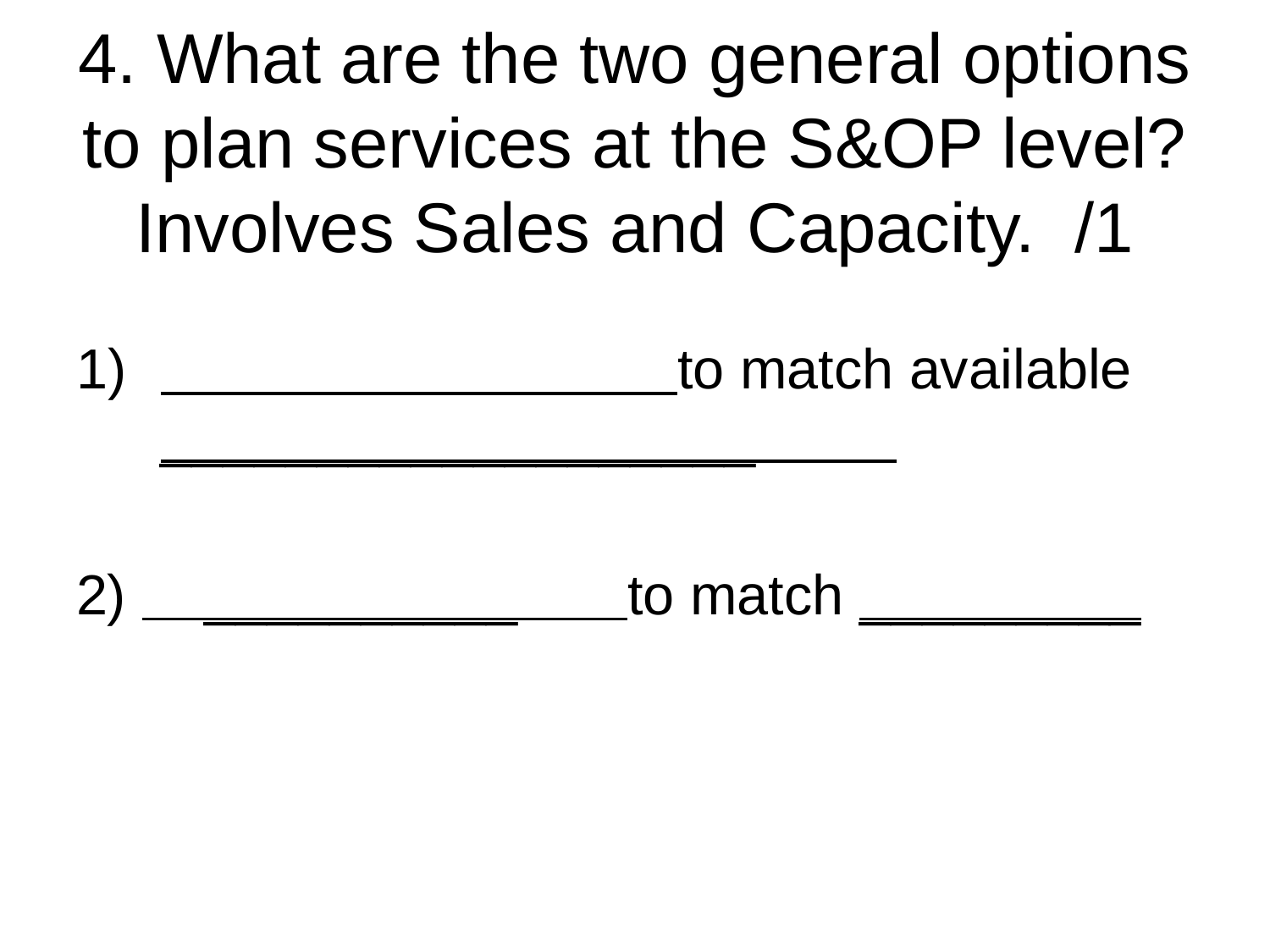

# 4. What are the two general options to plan services at the S&OP level? Involves Sales and Capacity.  /1
                                 to match available ___________________

2)     __________       to match _________